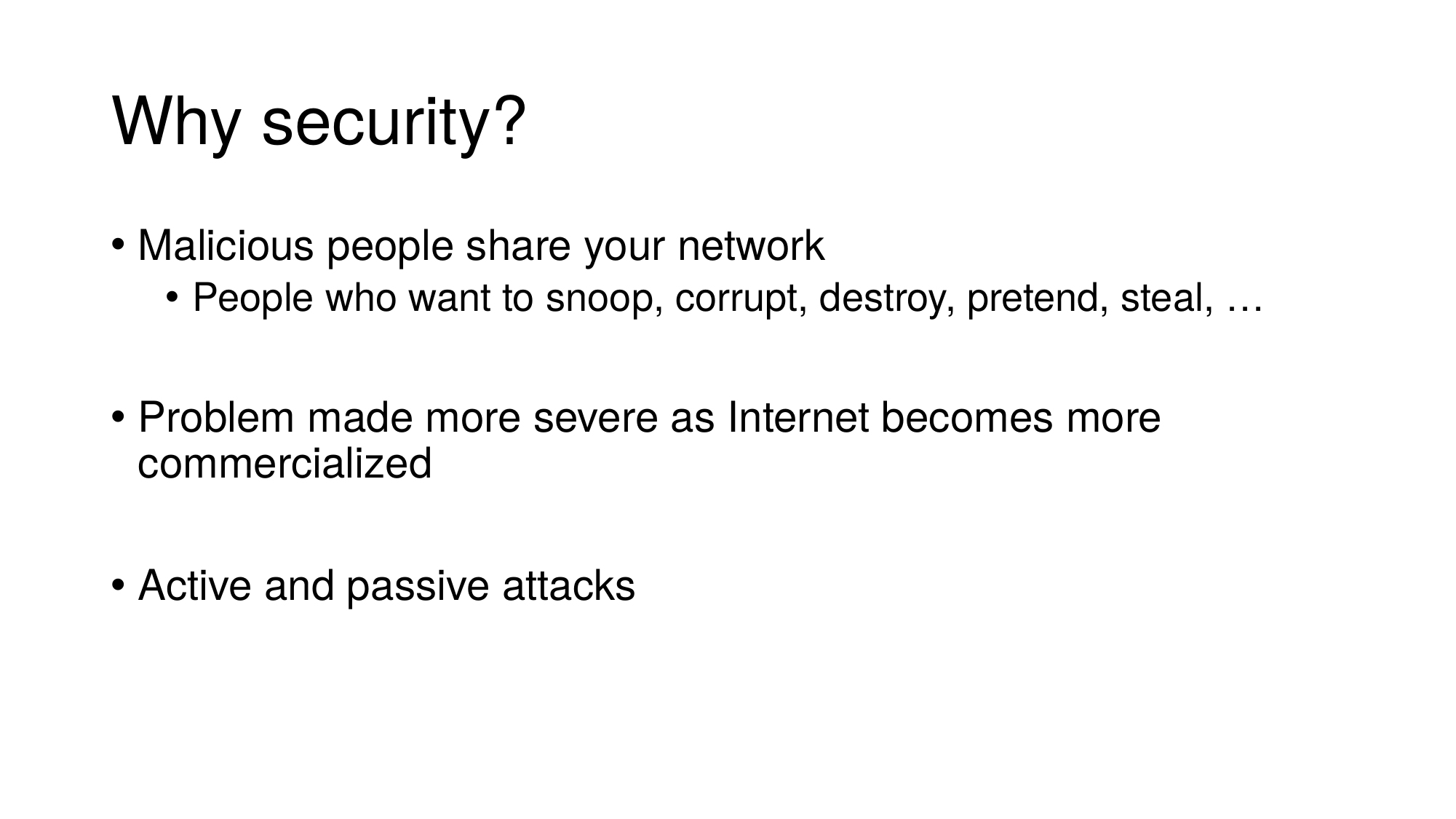

# Why security?
Malicious people share your network
People who want to snoop, corrupt, destroy, pretend, steal, …

Problem made more severe as Internet becomes more commercialized

Active and passive attacks